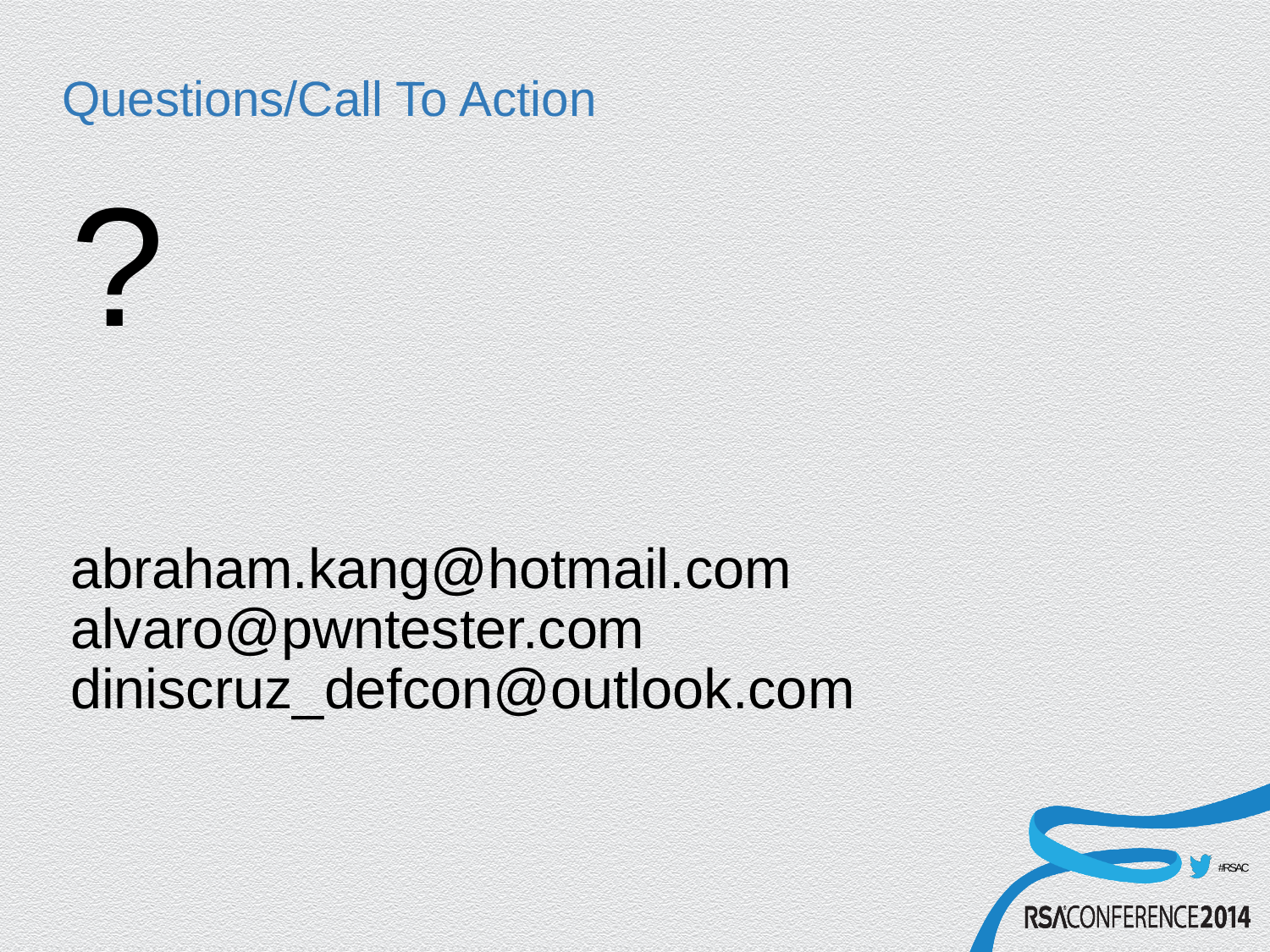

# Questions/Call To Action

?

abraham.kang@hotmail.com
alvaro@pwntester.com
diniscruz_defcon@outlook.com